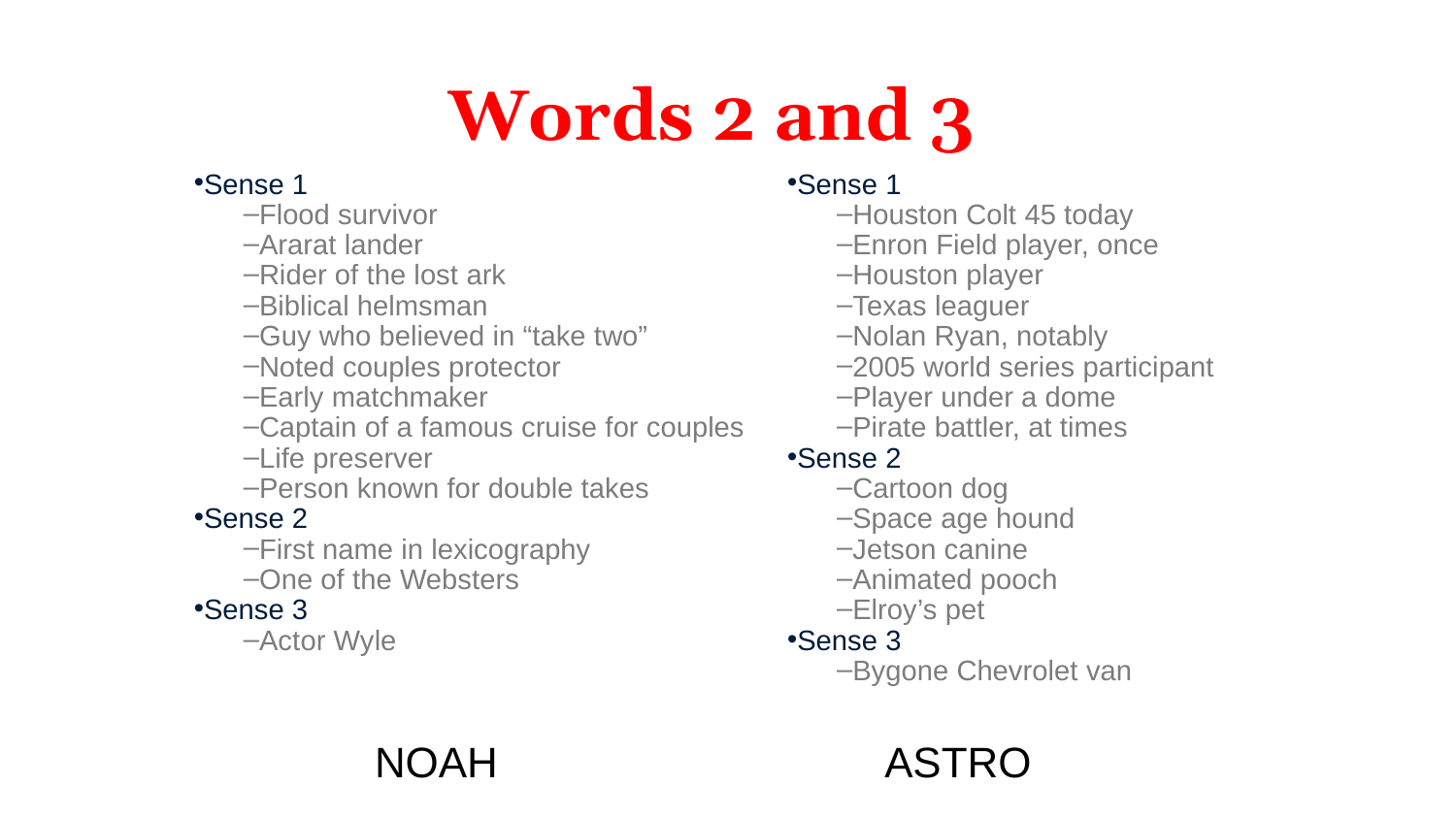

# Words 2 and 3
Sense 1
Flood survivor
Ararat lander
Rider of the lost ark
Biblical helmsman
Guy who believed in “take two”
Noted couples protector
Early matchmaker
Captain of a famous cruise for couples
Life preserver
Person known for double takes
Sense 2
First name in lexicography
One of the Websters
Sense 3
Actor Wyle

Sense 1
Houston Colt 45 today
Enron Field player, once
Houston player
Texas leaguer
Nolan Ryan, notably
2005 world series participant
Player under a dome
Pirate battler, at times
Sense 2
Cartoon dog
Space age hound
Jetson canine
Animated pooch
Elroy’s pet
Sense 3
Bygone Chevrolet van
NOAH
ASTRO